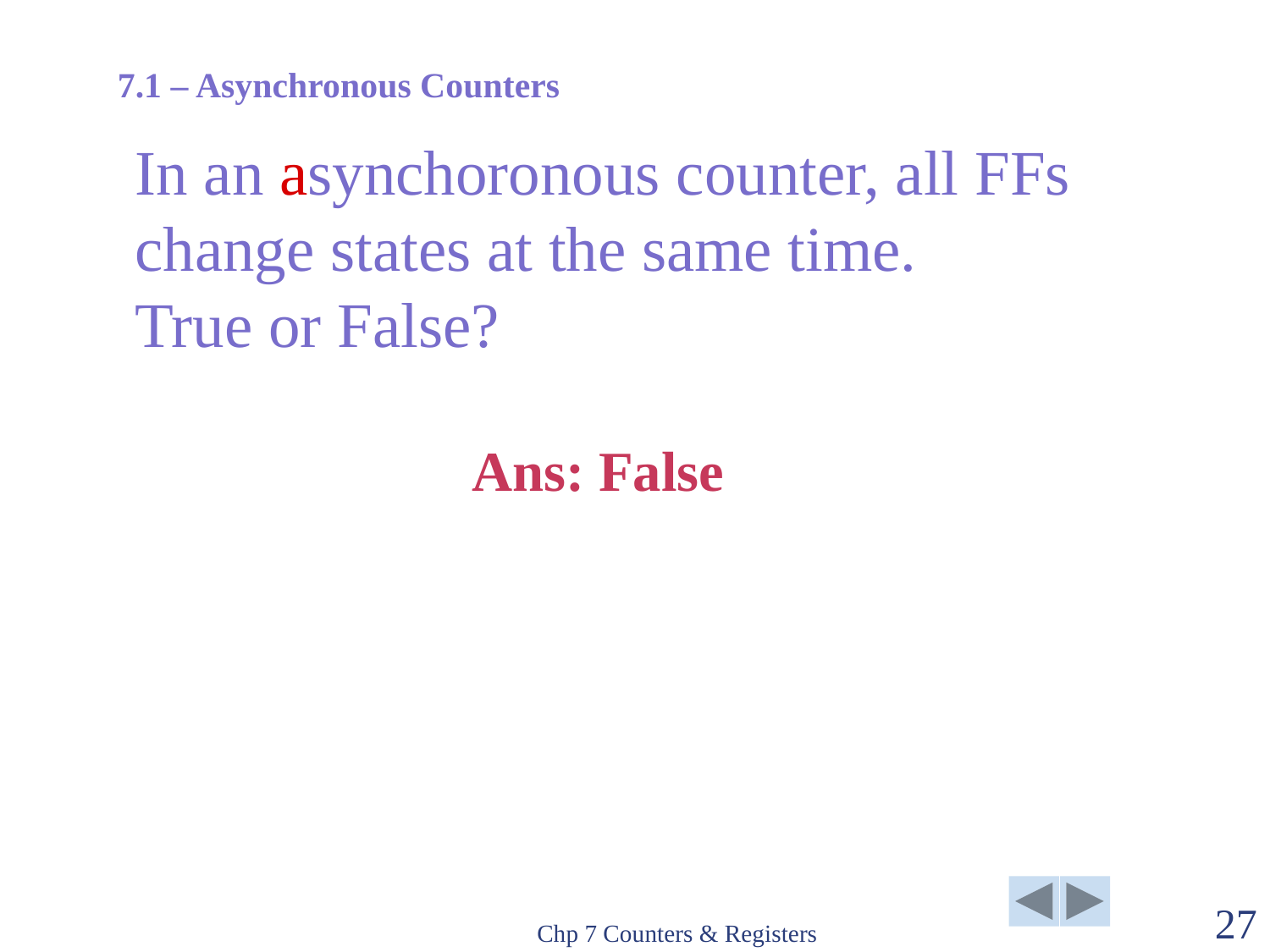

7.1 – Asynchronous Counters
# In an asynchoronous counter, all FFs change states at the same time. True or False?
Ans: False

Chp 7 Counters & Registers
27